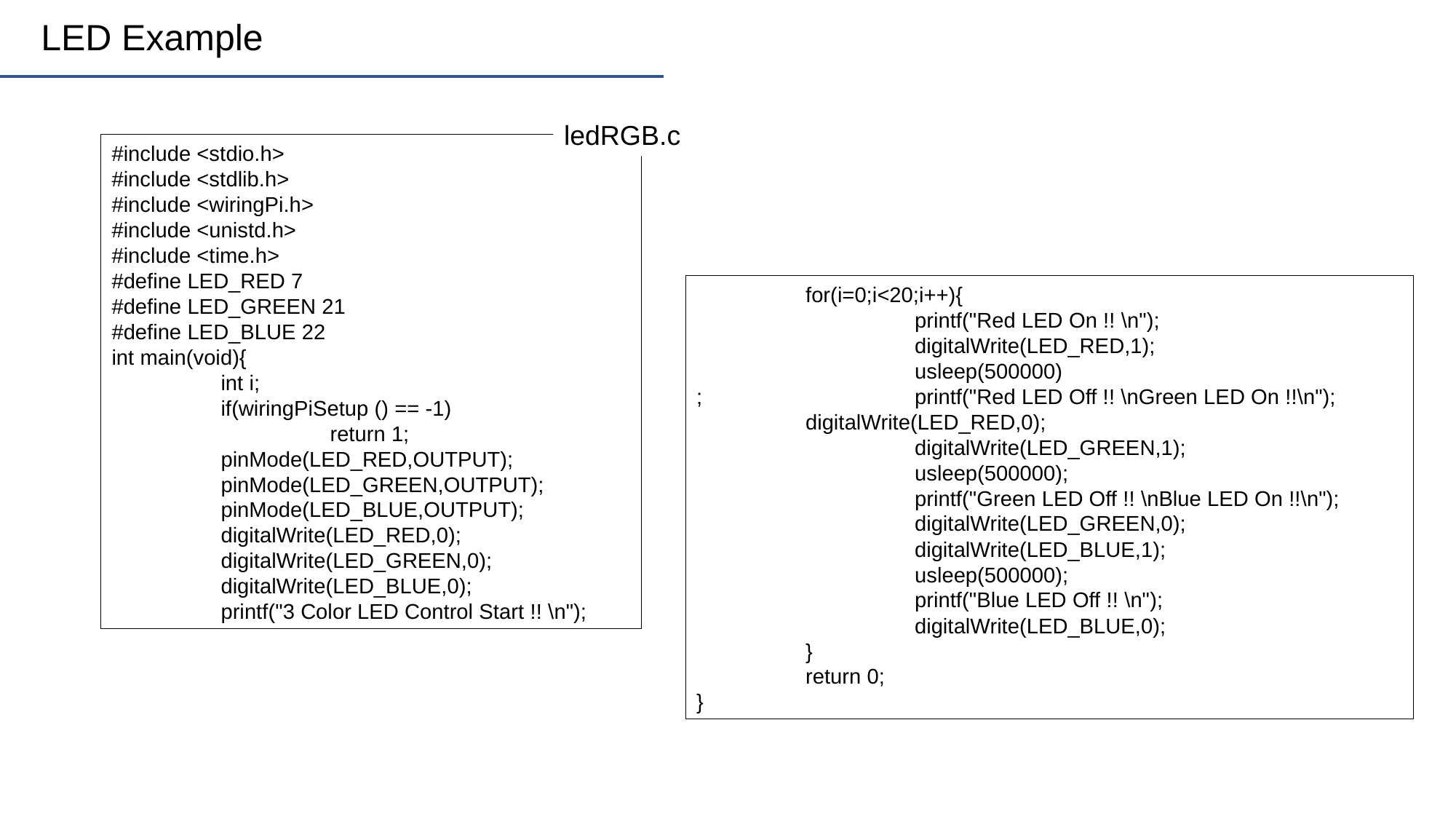

LED Example
ledRGB.c
#include <stdio.h>
#include <stdlib.h>
#include <wiringPi.h>
#include <unistd.h>
#include <time.h>
#define LED_RED 7
#define LED_GREEN 21
#define LED_BLUE 22
int main(void){
	int i;
	if(wiringPiSetup () == -1)
		return 1;
	pinMode(LED_RED,OUTPUT);
	pinMode(LED_GREEN,OUTPUT);
	pinMode(LED_BLUE,OUTPUT);
	digitalWrite(LED_RED,0);
	digitalWrite(LED_GREEN,0);
	digitalWrite(LED_BLUE,0);
	printf("3 Color LED Control Start !! \n");
	for(i=0;i<20;i++){
		printf("Red LED On !! \n");
		digitalWrite(LED_RED,1);
		usleep(500000)
;		printf("Red LED Off !! \nGreen LED On !!\n");		digitalWrite(LED_RED,0);
		digitalWrite(LED_GREEN,1);
		usleep(500000);
		printf("Green LED Off !! \nBlue LED On !!\n");
		digitalWrite(LED_GREEN,0);
		digitalWrite(LED_BLUE,1);
		usleep(500000);
		printf("Blue LED Off !! \n");
		digitalWrite(LED_BLUE,0);
	}
	return 0;
}